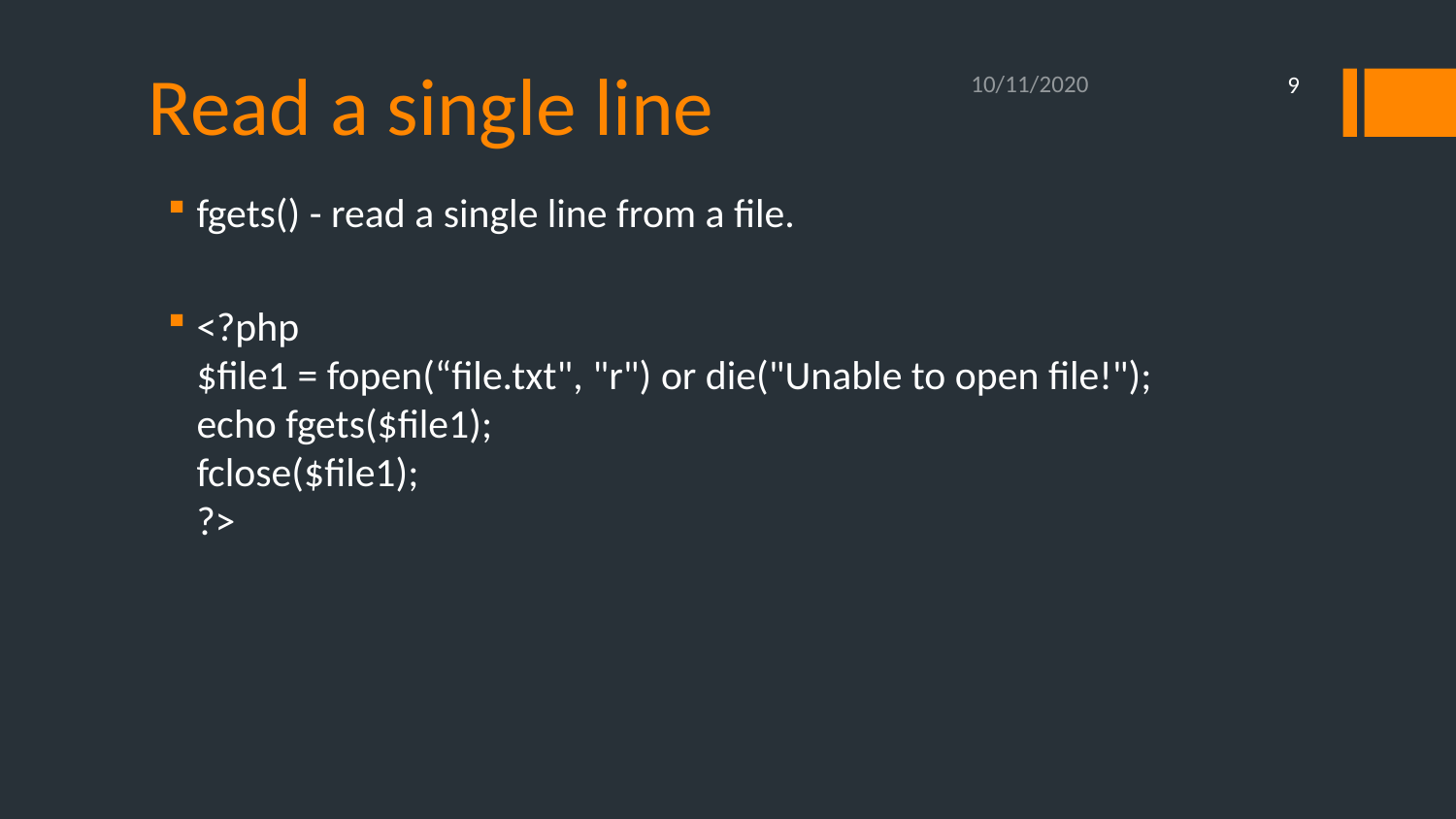

# Read a single line
10/11/2020
9
fgets() - read a single line from a file.

<?php
$file1 = fopen(“file.txt", "r") or die("Unable to open file!");
echo fgets($file1);
fclose($file1);
?>